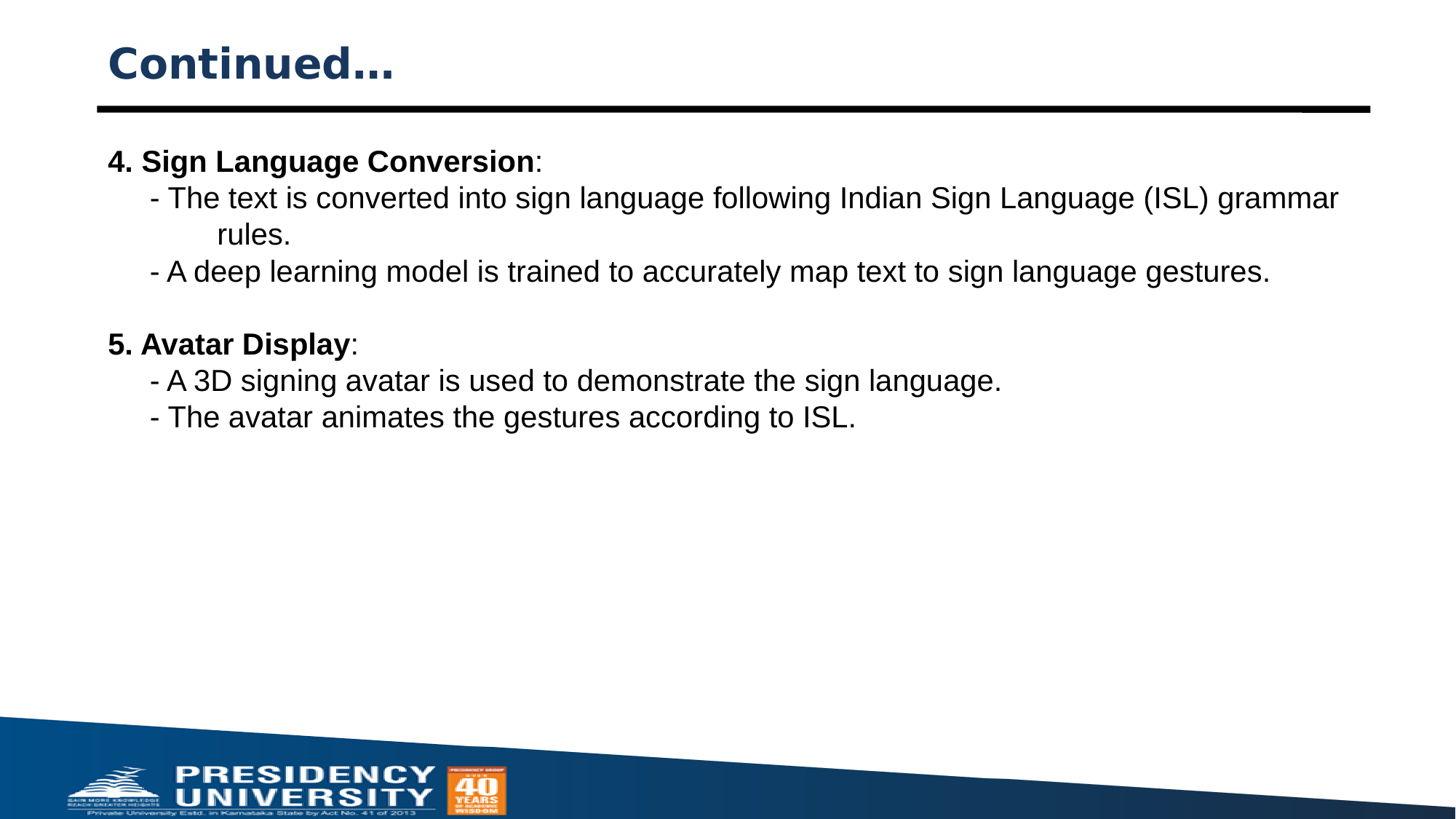

# Continued…
4. Sign Language Conversion:
     - The text is converted into sign language following Indian Sign Language (ISL) grammar     	rules.
     - A deep learning model is trained to accurately map text to sign language gestures.

5. Avatar Display:
     - A 3D signing avatar is used to demonstrate the sign language.
     - The avatar animates the gestures according to ISL.